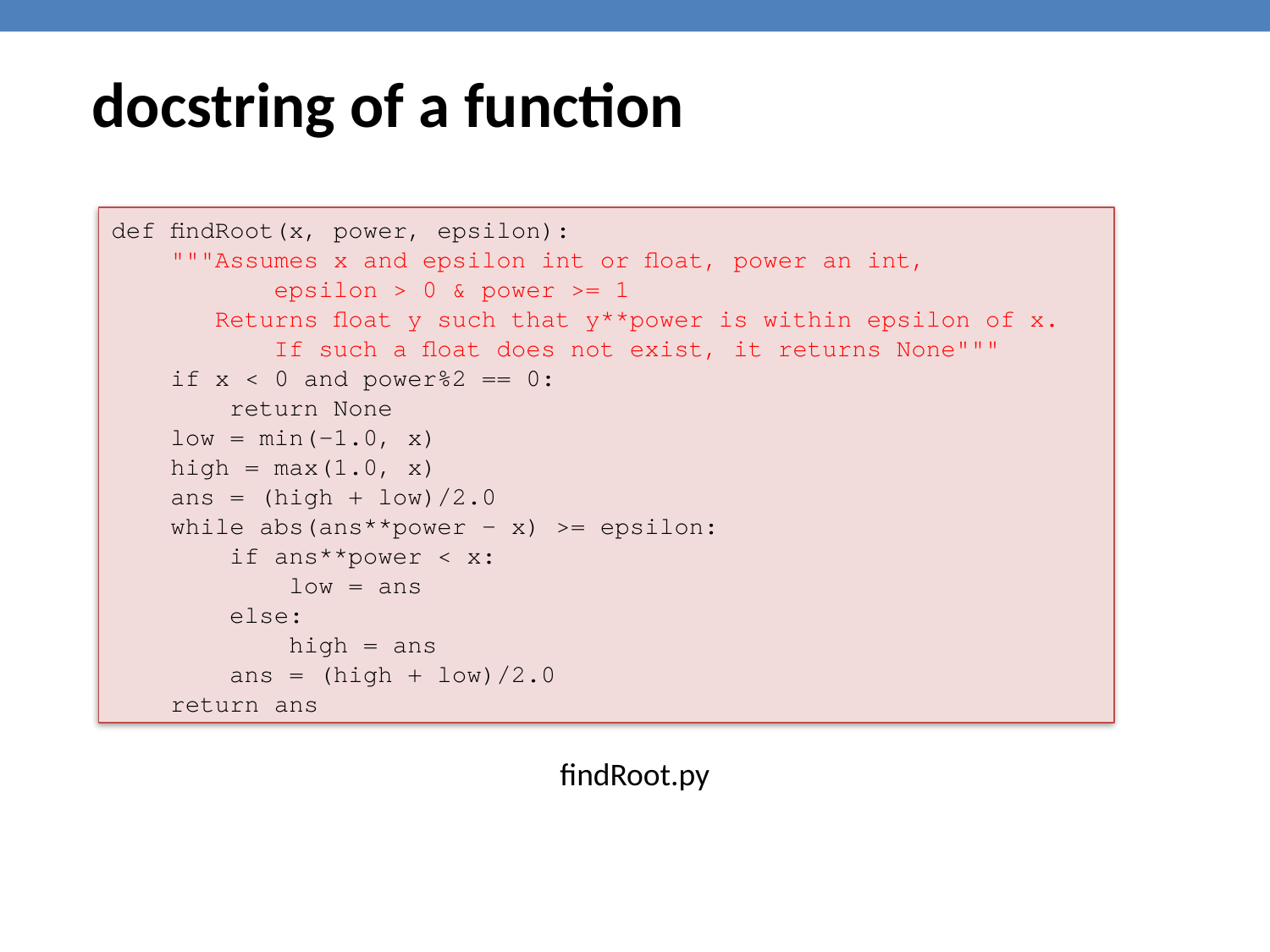

docstring of a function
def findRoot(x, power, epsilon):
    """Assumes x and epsilon int or float, power an int,
           epsilon > 0 & power >= 1
       Returns float y such that y**power is within epsilon of x.
           If such a float does not exist, it returns None"""
    if x < 0 and power%2 == 0:
        return None
    low = min(-1.0, x)
    high = max(1.0, x)
    ans = (high + low)/2.0
    while abs(ans**power - x) >= epsilon:
        if ans**power < x:
            low = ans
        else:
            high = ans
        ans = (high + low)/2.0
    return ans
findRoot.py